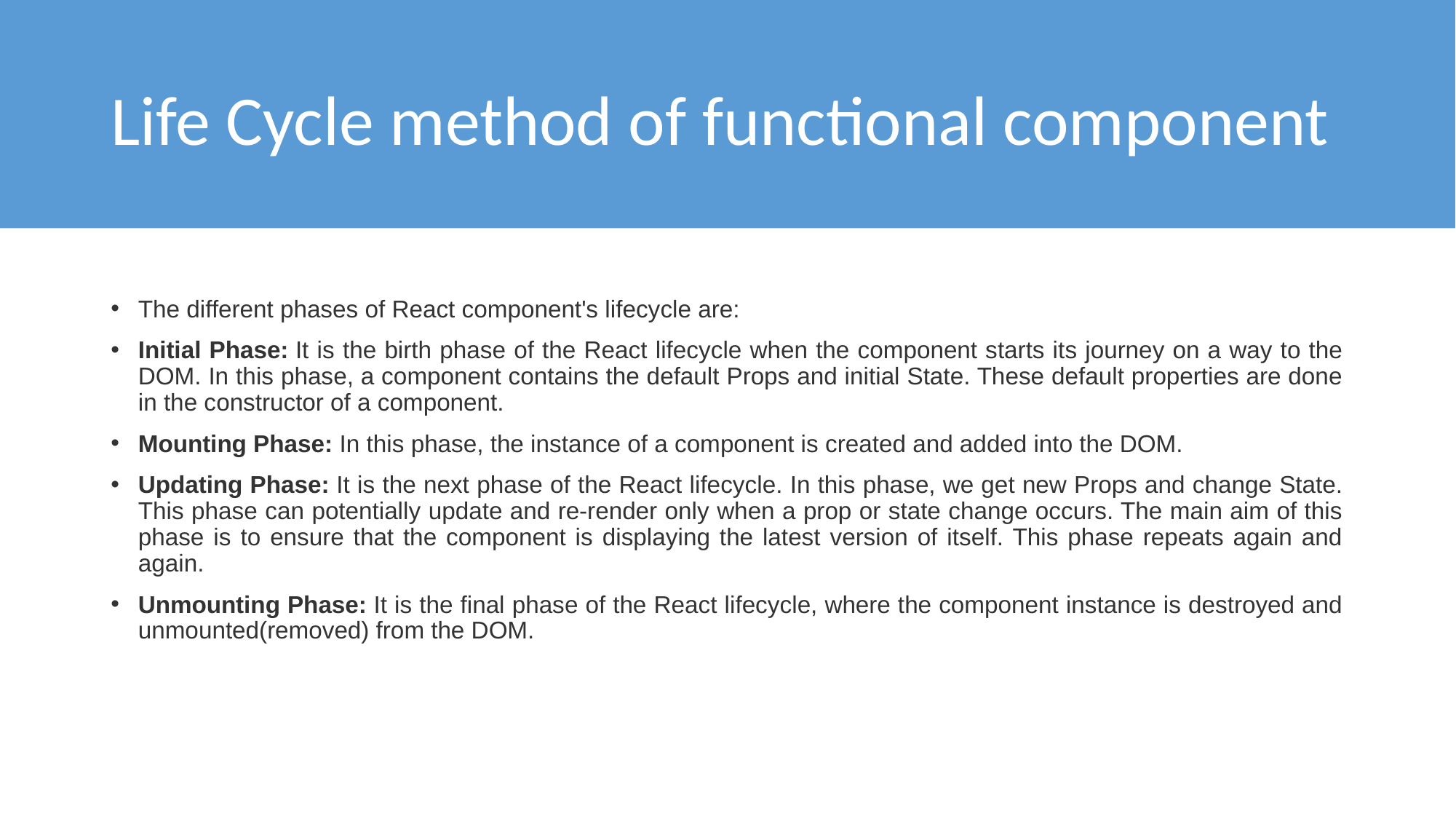

# Life Cycle method of functional component
The different phases of React component's lifecycle are:
Initial Phase: It is the birth phase of the React lifecycle when the component starts its journey on a way to the DOM. In this phase, a component contains the default Props and initial State. These default properties are done in the constructor of a component.
Mounting Phase: In this phase, the instance of a component is created and added into the DOM.
Updating Phase: It is the next phase of the React lifecycle. In this phase, we get new Props and change State. This phase can potentially update and re-render only when a prop or state change occurs. The main aim of this phase is to ensure that the component is displaying the latest version of itself. This phase repeats again and again.
Unmounting Phase: It is the final phase of the React lifecycle, where the component instance is destroyed and unmounted(removed) from the DOM.